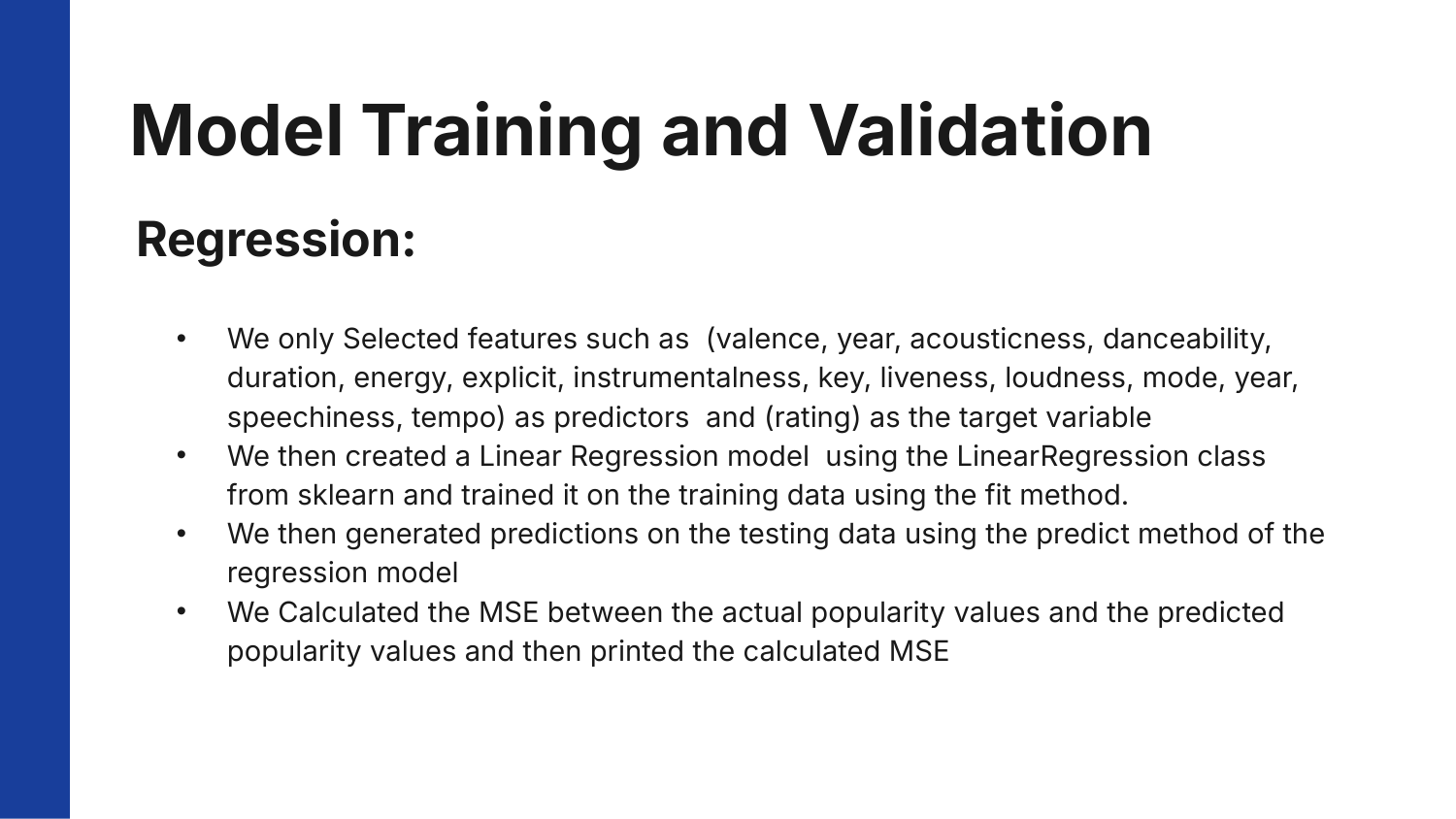

# Model Training and Validation
Regression:
We only Selected features such as  (valence, year, acousticness, danceability, duration, energy, explicit, instrumentalness, key, liveness, loudness, mode, year, speechiness, tempo) as predictors  and (rating) as the target variable
We then created a Linear Regression model  using the LinearRegression class from sklearn and trained it on the training data using the fit method.
We then generated predictions on the testing data using the predict method of the regression model
We Calculated the MSE between the actual popularity values and the predicted popularity values and then printed the calculated MSE